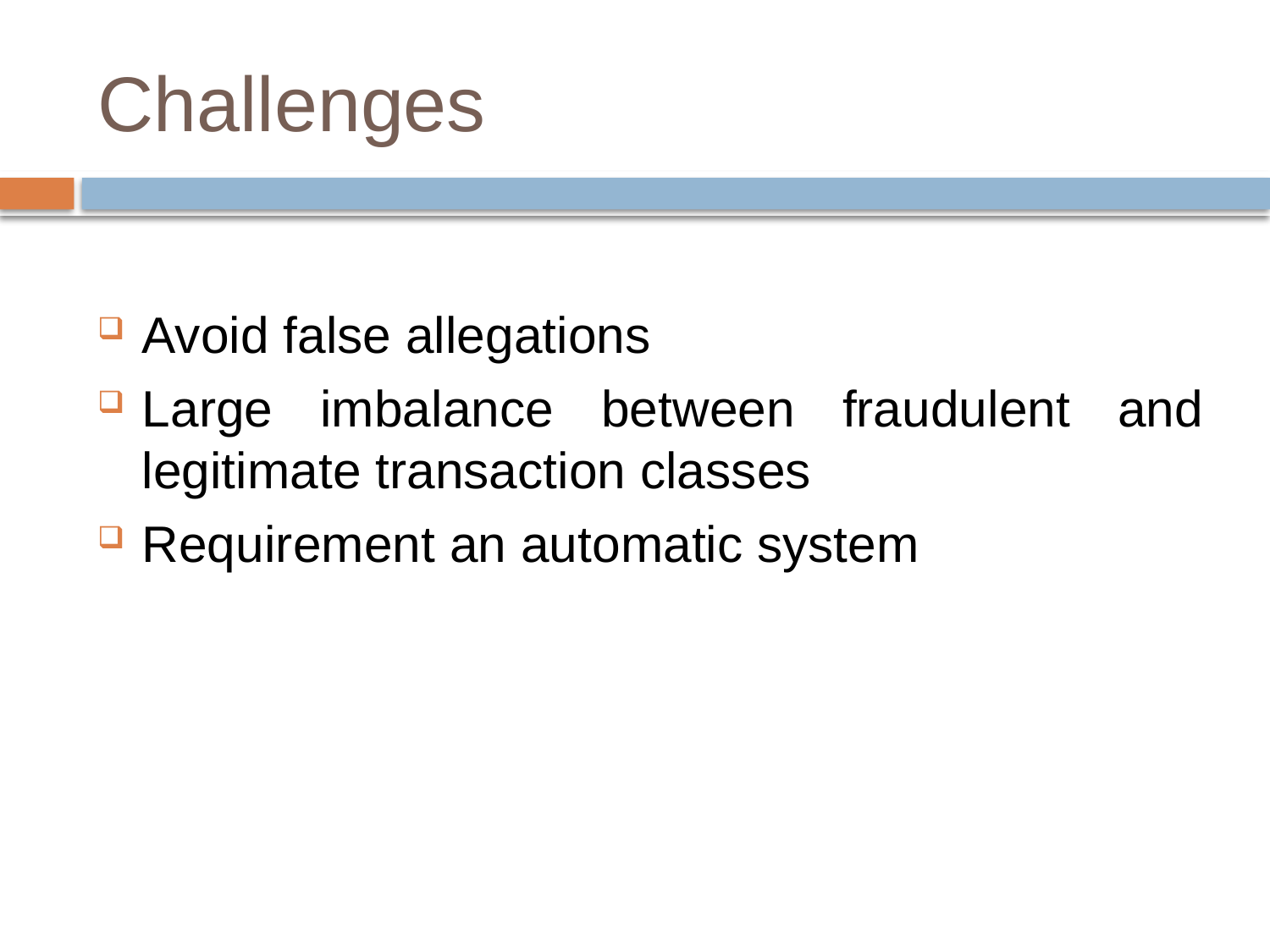

# Challenges

Avoid false allegations
Large imbalance between fraudulent and legitimate transaction classes
Requirement an automatic system